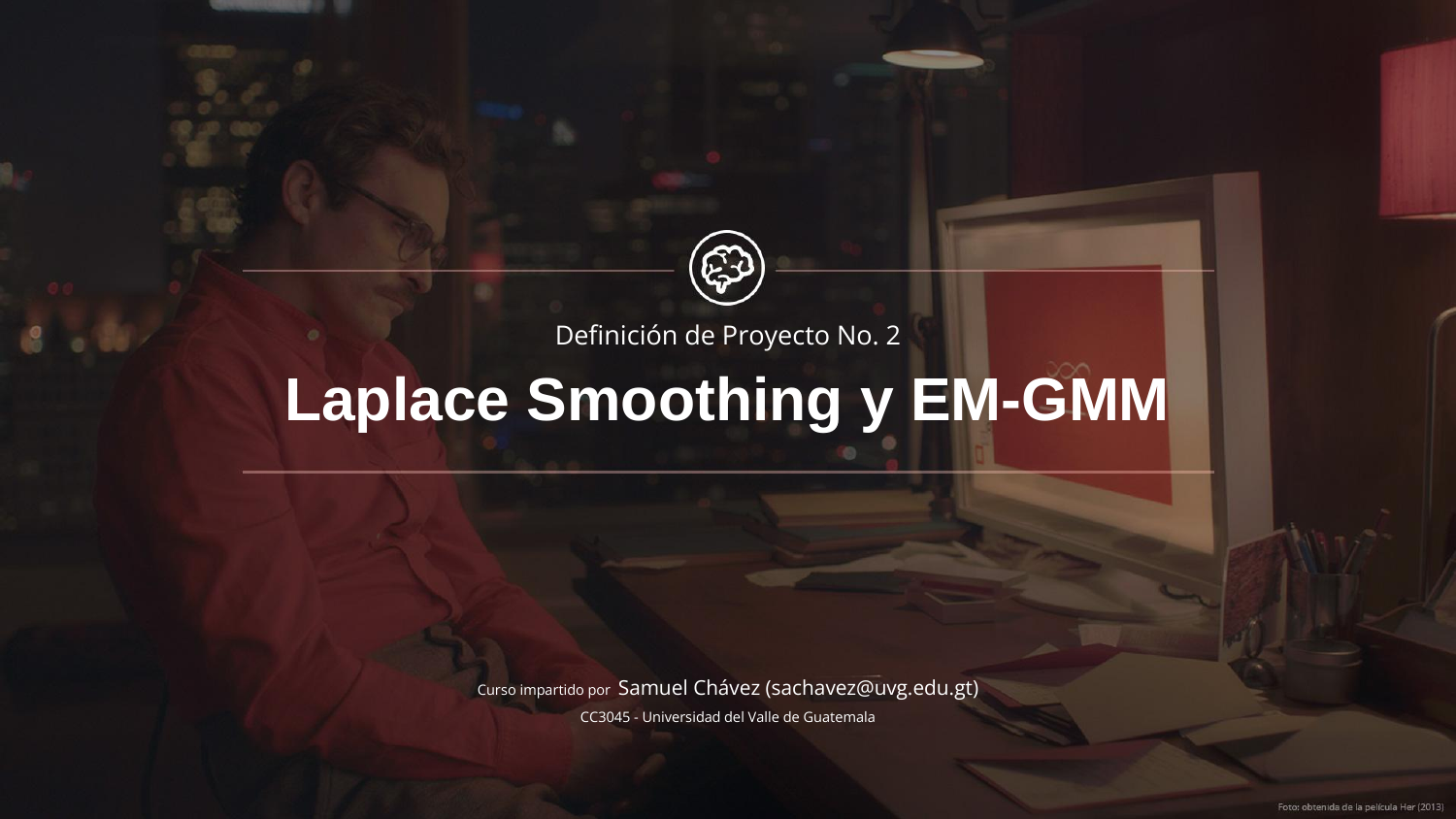

Definición de Proyecto No. 2
# Laplace Smoothing y EM-GMM
Curso impartido por Samuel Chávez (sachavez@uvg.edu.gt)
CC3045 - Universidad del Valle de Guatemala